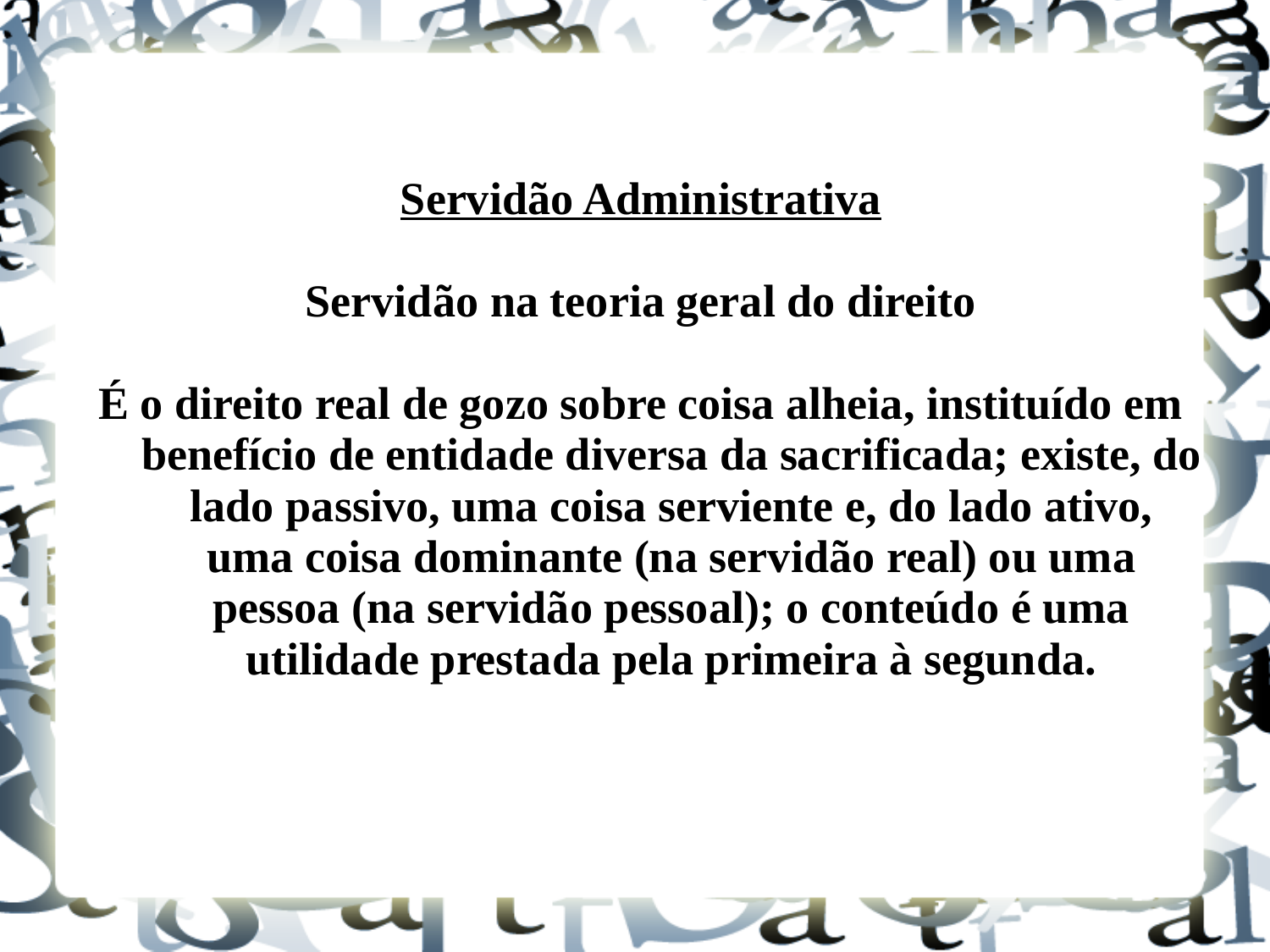

Servidão Administrativa

Servidão na teoria geral do direito

É o direito real de gozo sobre coisa alheia, instituído em benefício de entidade diversa da sacrificada; existe, do lado passivo, uma coisa serviente e, do lado ativo, uma coisa dominante (na servidão real) ou uma pessoa (na servidão pessoal); o conteúdo é uma utilidade prestada pela primeira à segunda.